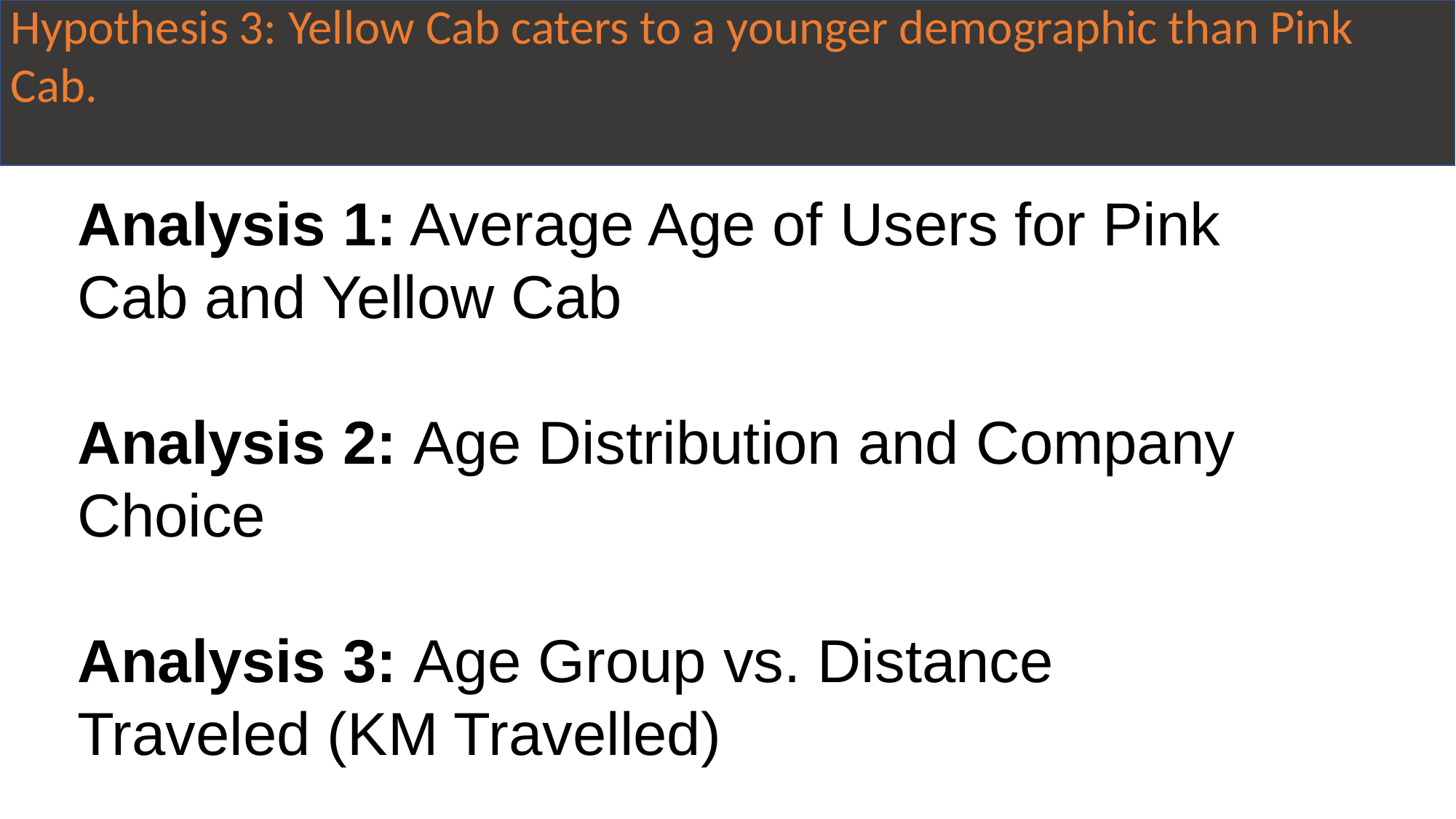

Hypothesis 3: Yellow Cab caters to a younger demographic than Pink Cab.

# Profit Analysis
Analysis 1: Average Age of Users for Pink Cab and Yellow Cab

Analysis 2: Age Distribution and Company Choice

Analysis 3: Age Group vs. Distance Traveled (KM Travelled)